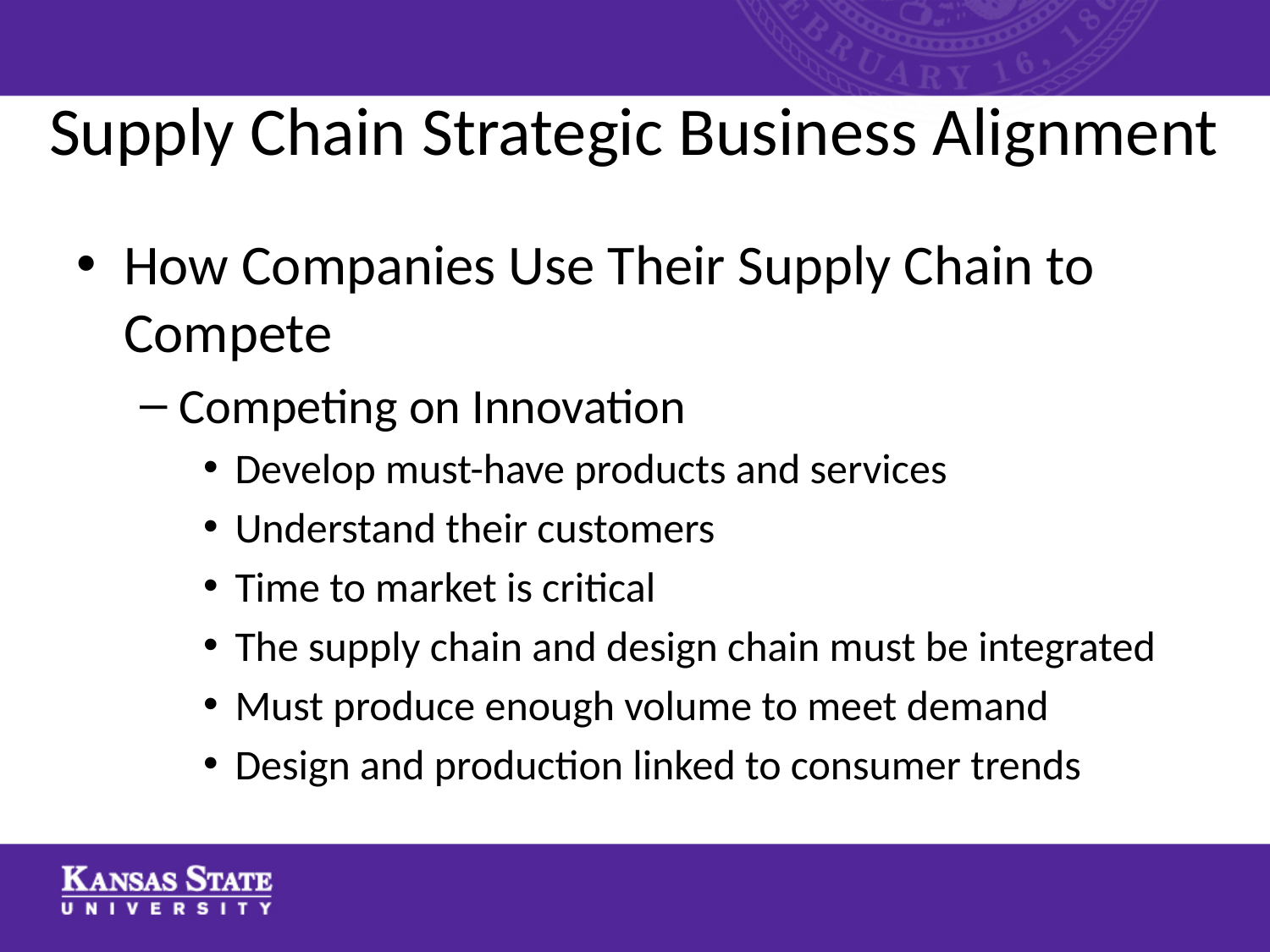

# Supply Chain Strategic Business Alignment
How Companies Use Their Supply Chain to Compete
Competing on Innovation
Develop must-have products and services
Understand their customers
Time to market is critical
The supply chain and design chain must be integrated
Must produce enough volume to meet demand
Design and production linked to consumer trends